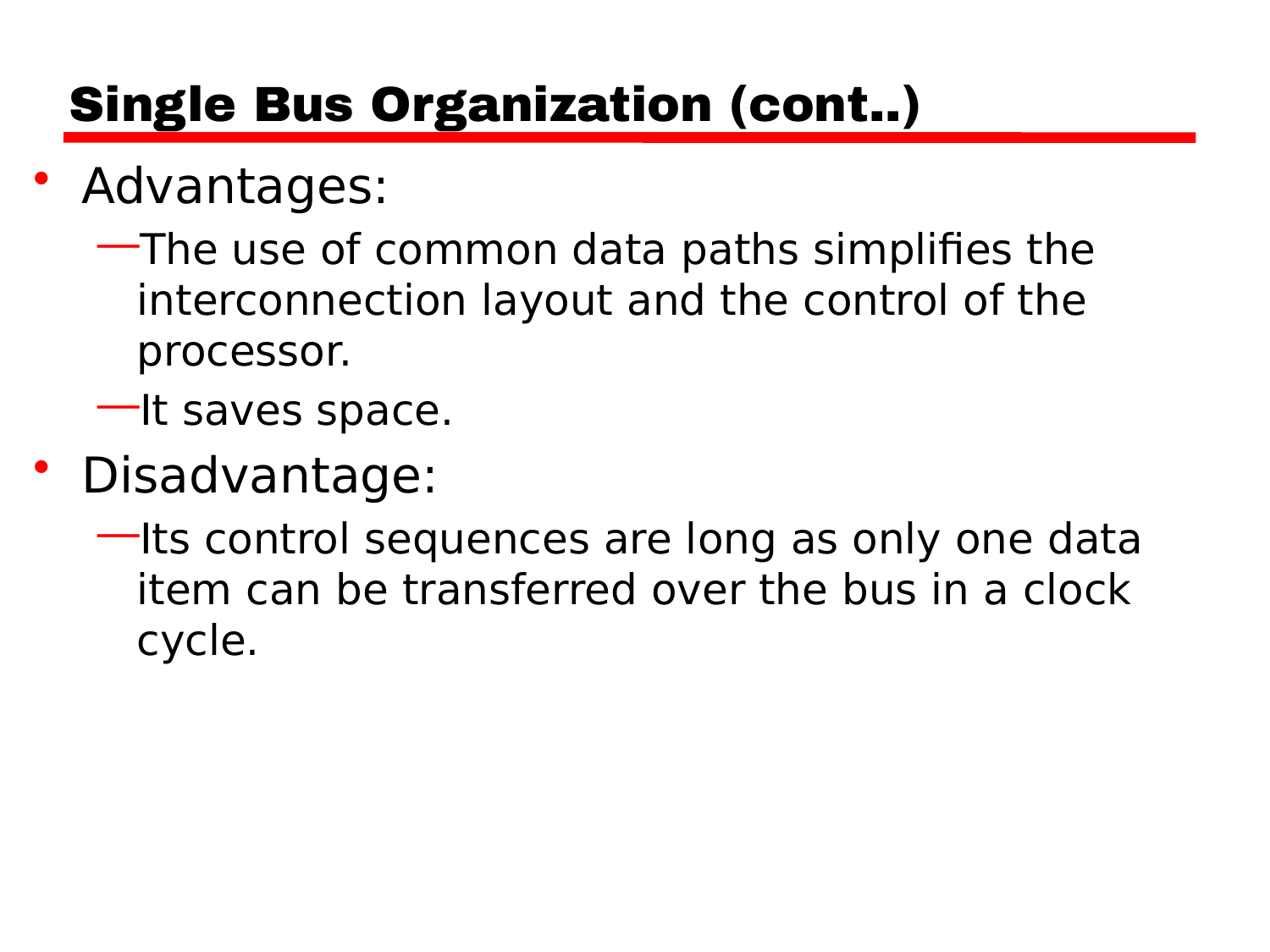

# Single Bus Organization (cont..)
Advantages:
The use of common data paths simplifies the interconnection layout and the control of the processor.
It saves space.
Disadvantage:
Its control sequences are long as only one data item can be transferred over the bus in a clock cycle.